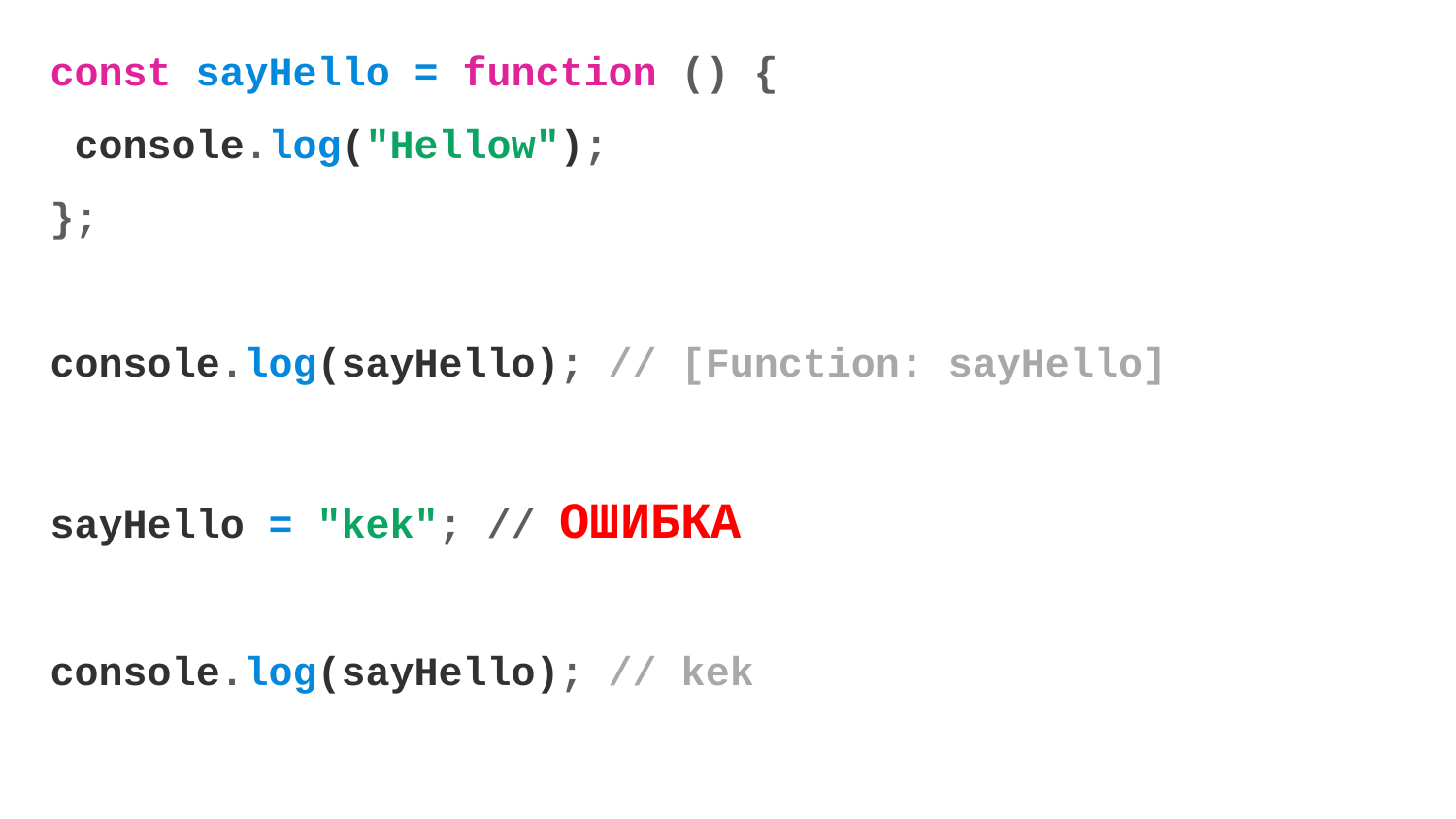

const sayHello = function () {
 console.log("Hellow");
};

console.log(sayHello); // [Function: sayHello]

sayHello = "kek"; // ОШИБКА

console.log(sayHello); // kek